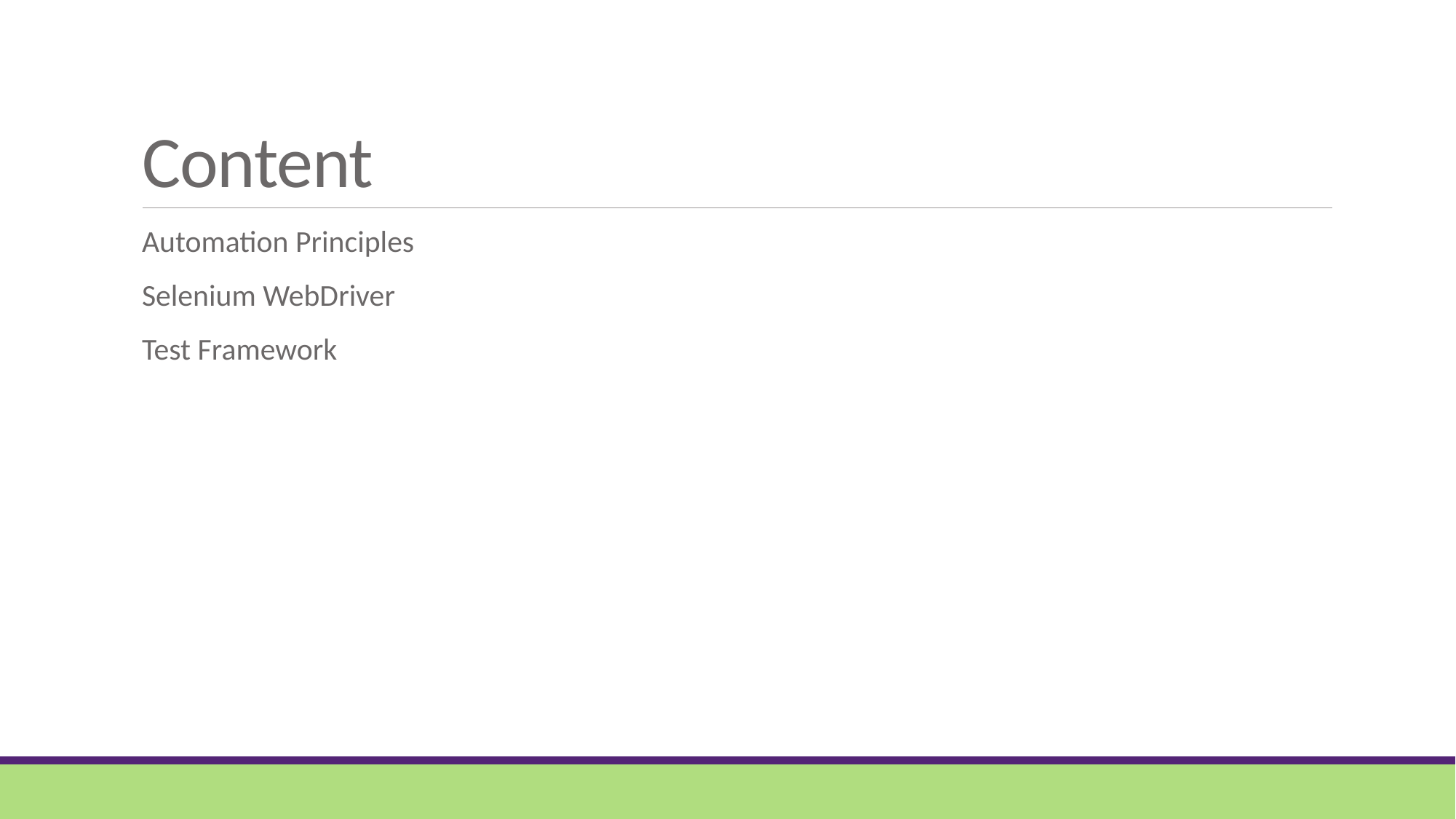

# Content
Automation Principles
Selenium WebDriver
Test Framework